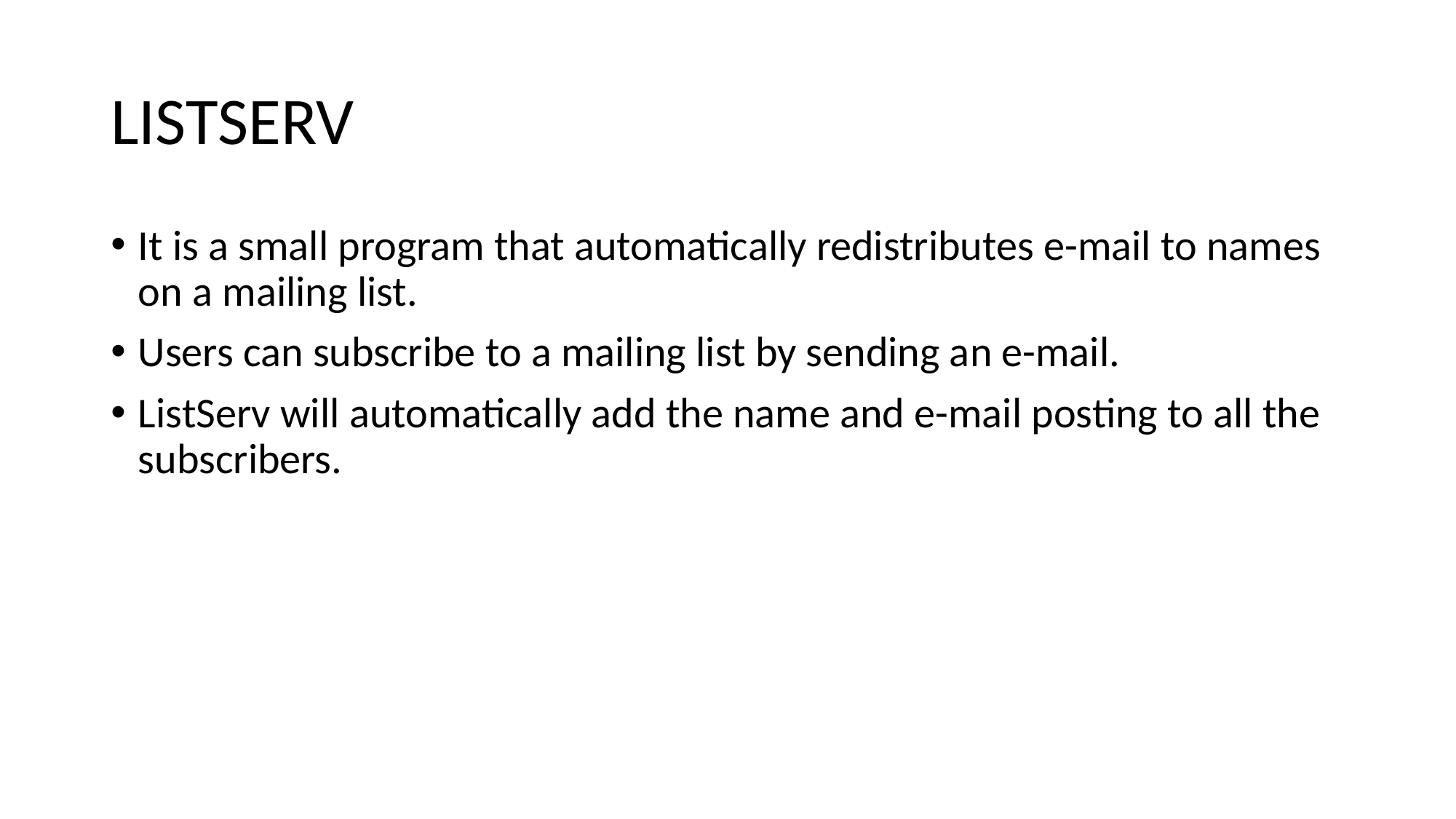

# LISTSERV
It is a small program that automatically redistributes e-mail to names on a mailing list.
Users can subscribe to a mailing list by sending an e-mail.
ListServ will automatically add the name and e-mail posting to all the subscribers.